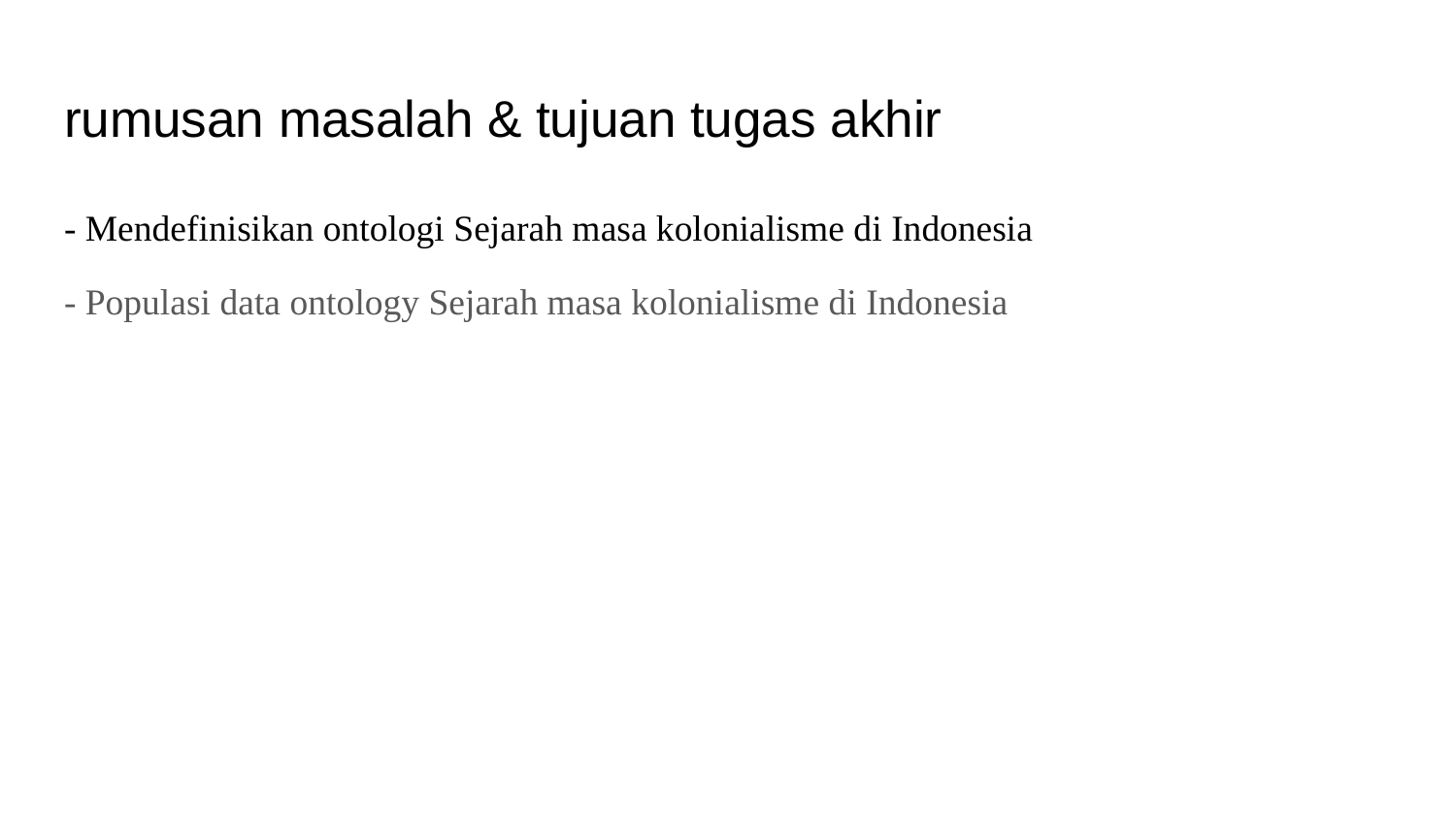

# rumusan masalah & tujuan tugas akhir
- Mendefinisikan ontologi Sejarah masa kolonialisme di Indonesia
- Populasi data ontology Sejarah masa kolonialisme di Indonesia